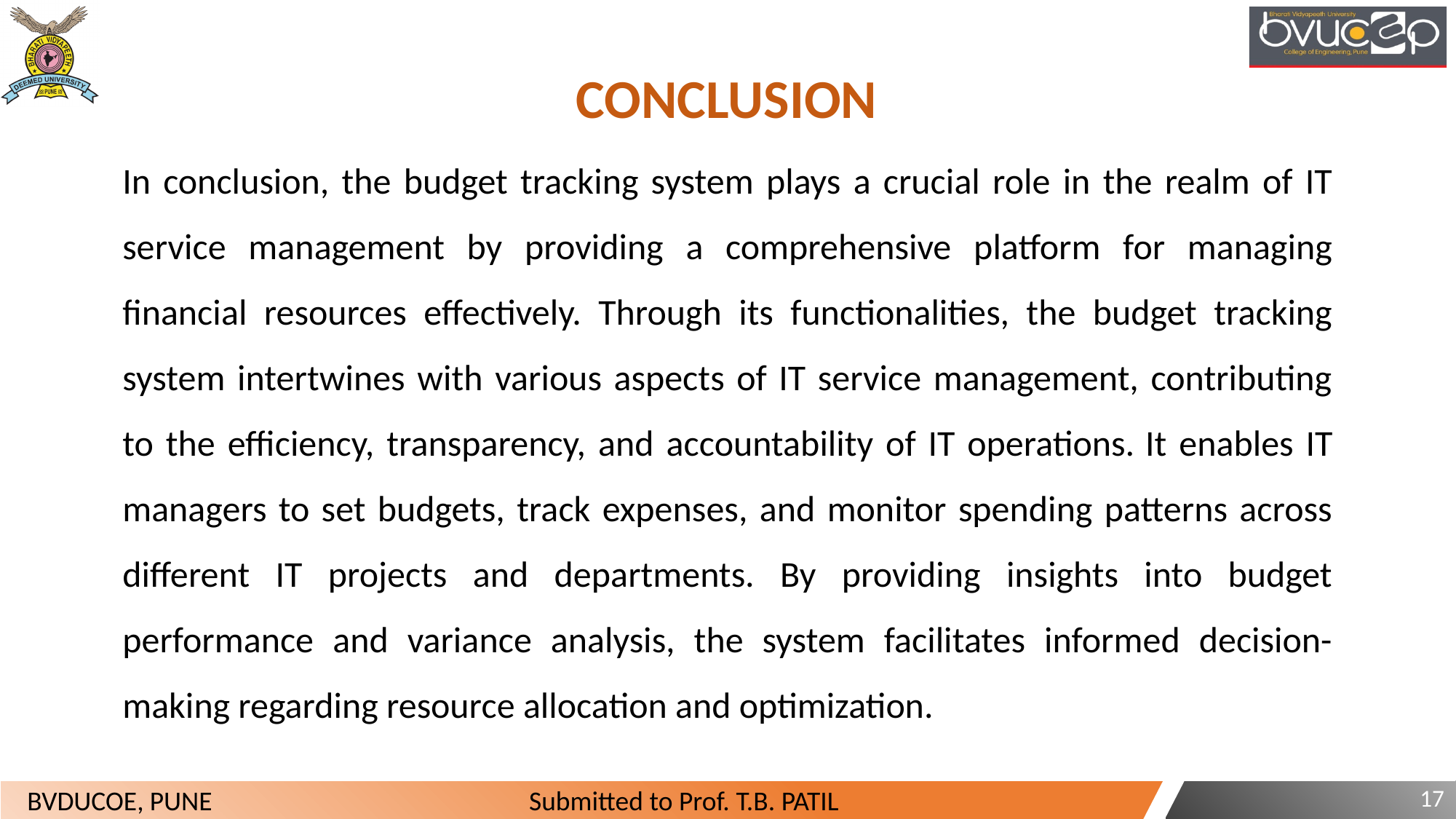

CONCLUSION
In conclusion, the budget tracking system plays a crucial role in the realm of IT service management by providing a comprehensive platform for managing financial resources effectively. Through its functionalities, the budget tracking system intertwines with various aspects of IT service management, contributing to the efficiency, transparency, and accountability of IT operations. It enables IT managers to set budgets, track expenses, and monitor spending patterns across different IT projects and departments. By providing insights into budget performance and variance analysis, the system facilitates informed decision-making regarding resource allocation and optimization.

17